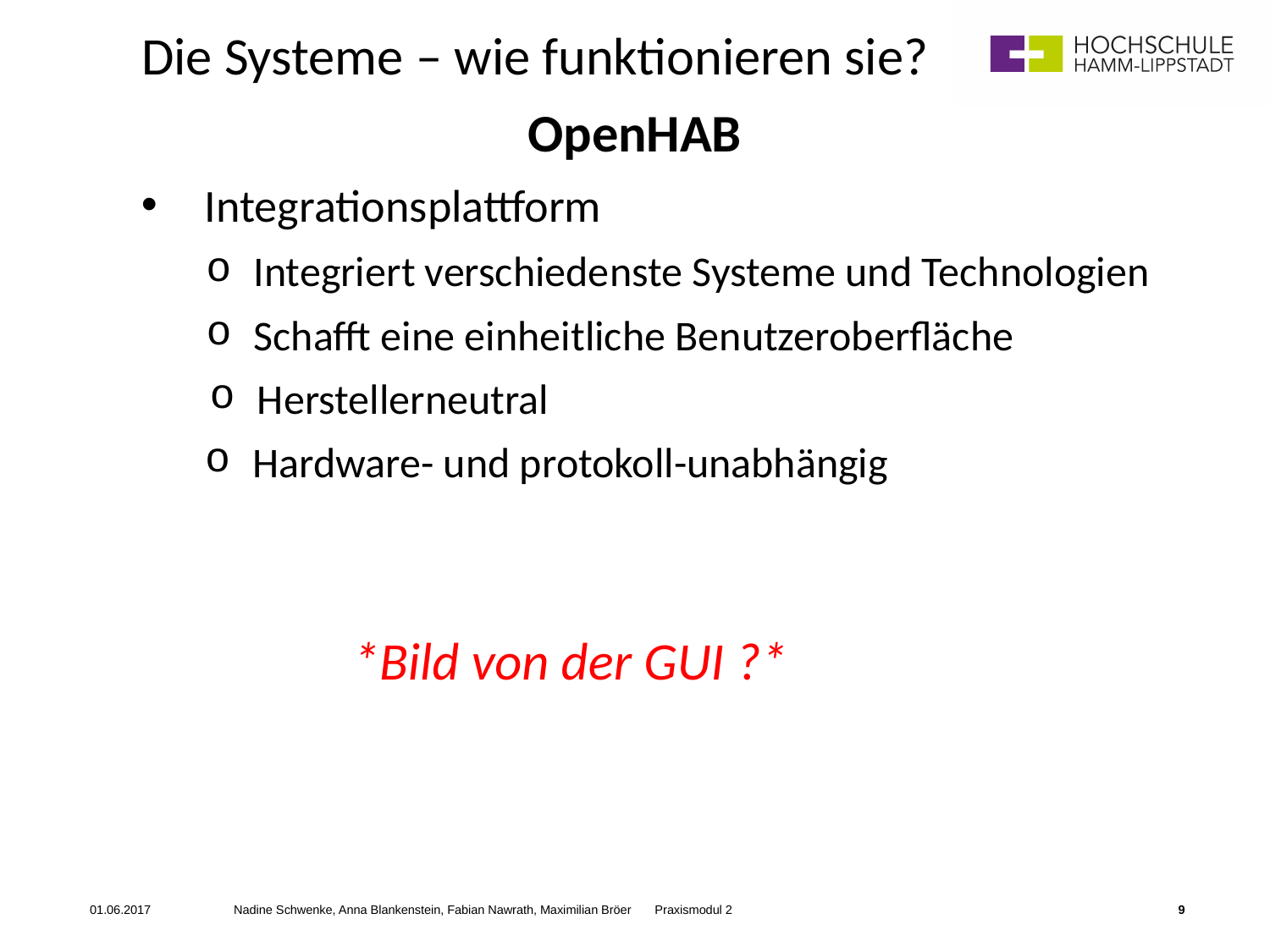

Die Systeme – wie funktionieren sie?
OpenHAB
Integrationsplattform
Integriert verschiedenste Systeme und Technologien
Schafft eine einheitliche Benutzeroberfläche
Herstellerneutral
Hardware- und protokoll-unabhängig
*Bild von der GUI ?*
01.06.2017	     Nadine Schwenke, Anna Blankenstein, Fabian Nawrath, Maximilian Bröer       Praxismodul 2
9